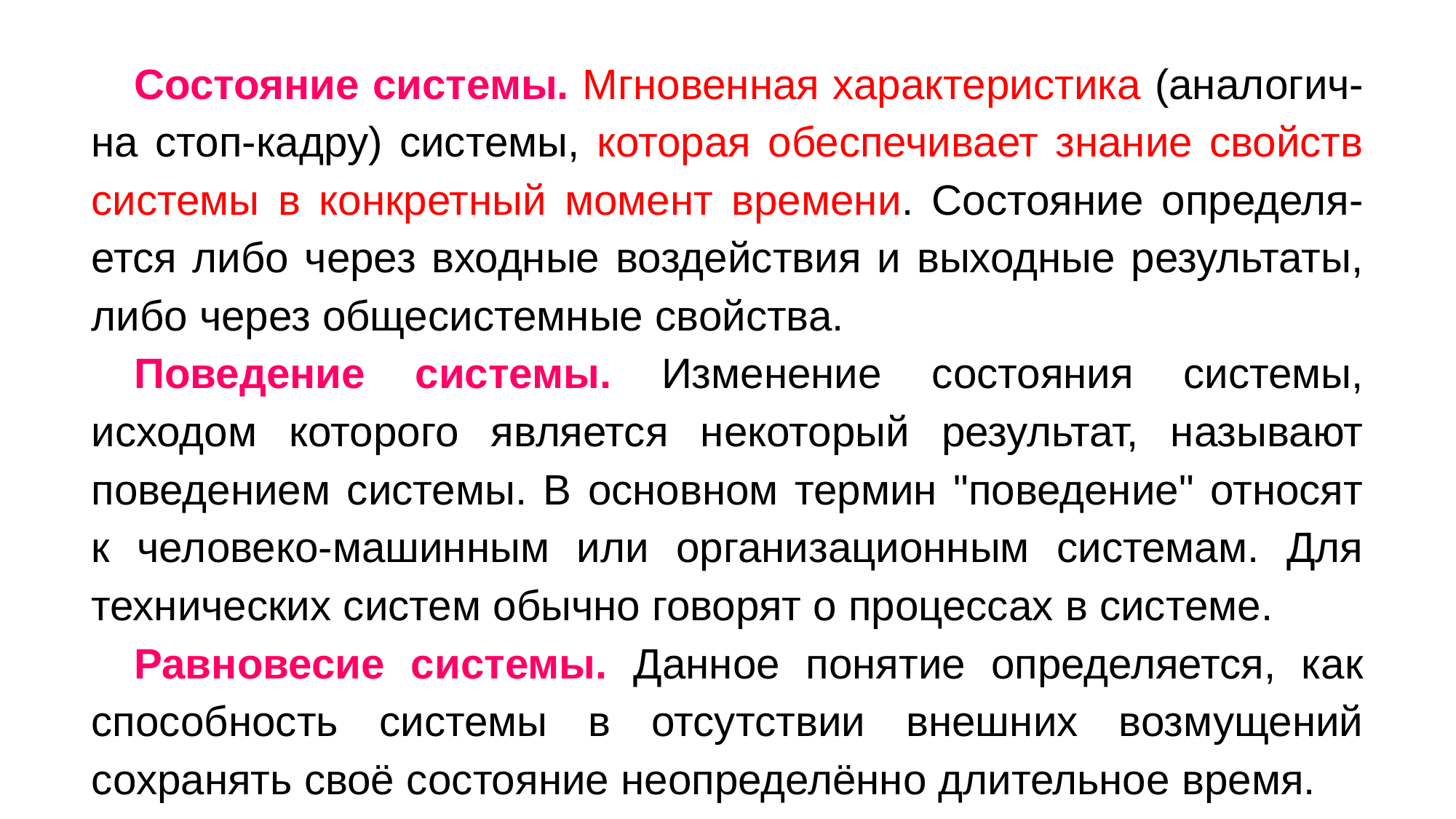

Состояние системы. Мгновенная характеристика (аналогич-на стоп-кадру) системы, которая обеспечивает знание свойств системы в конкретный момент времени. Состояние определя-ется либо через входные воздействия и выходные результаты, либо через общесистемные свойства.
Поведение системы. Изменение состояния системы, исходом которого является некоторый результат, называют поведением системы. В основном термин "поведение" относят к человеко-машинным или организационным системам. Для технических систем обычно говорят о процессах в системе.
Равновесие системы. Данное понятие определяется, как способность системы в отсутствии внешних возмущений сохранять своё состояние неопределённо длительное время.